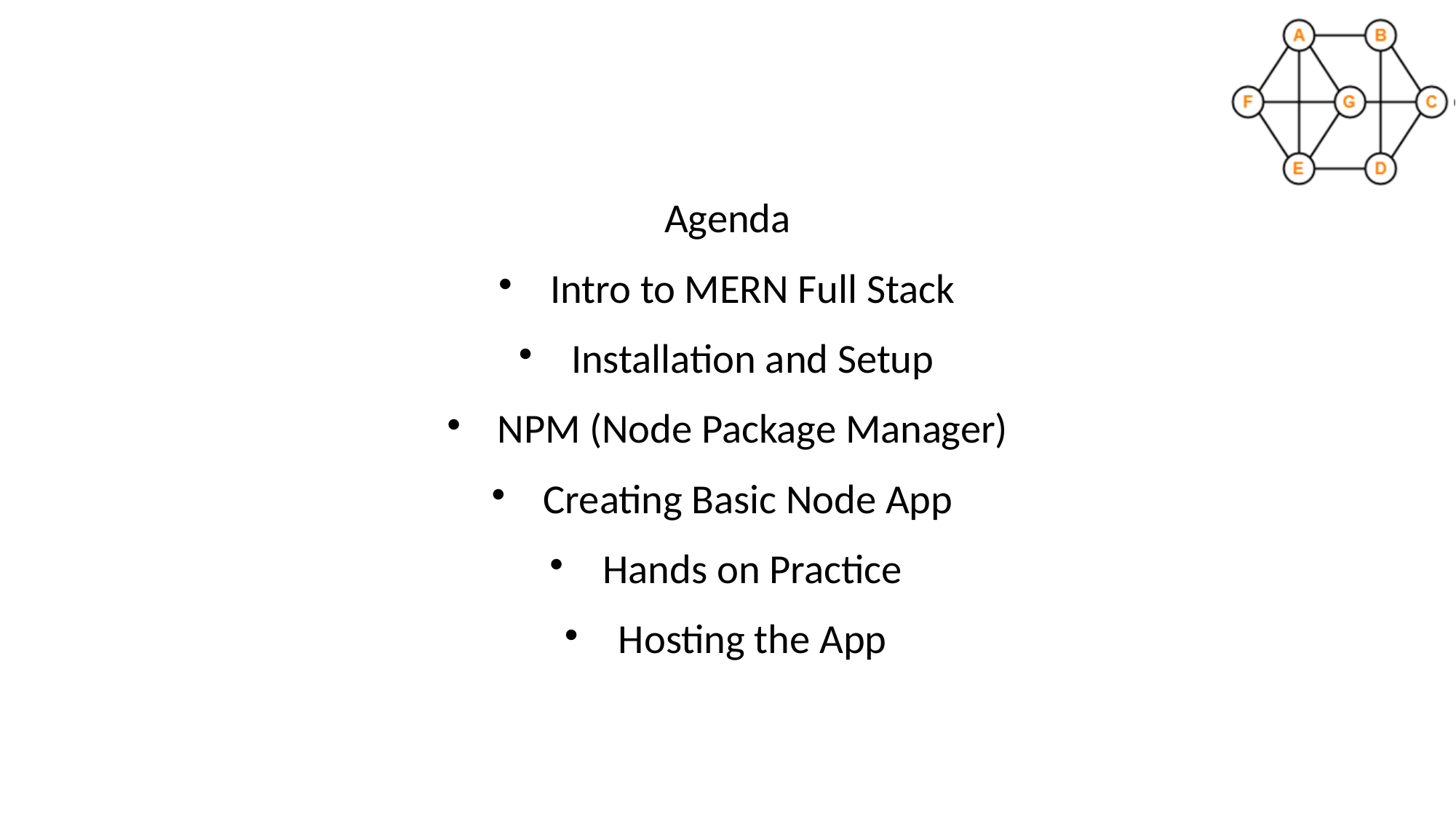

Agenda
Intro to MERN Full Stack
Installation and Setup
NPM (Node Package Manager)
Creating Basic Node App
Hands on Practice
Hosting the App